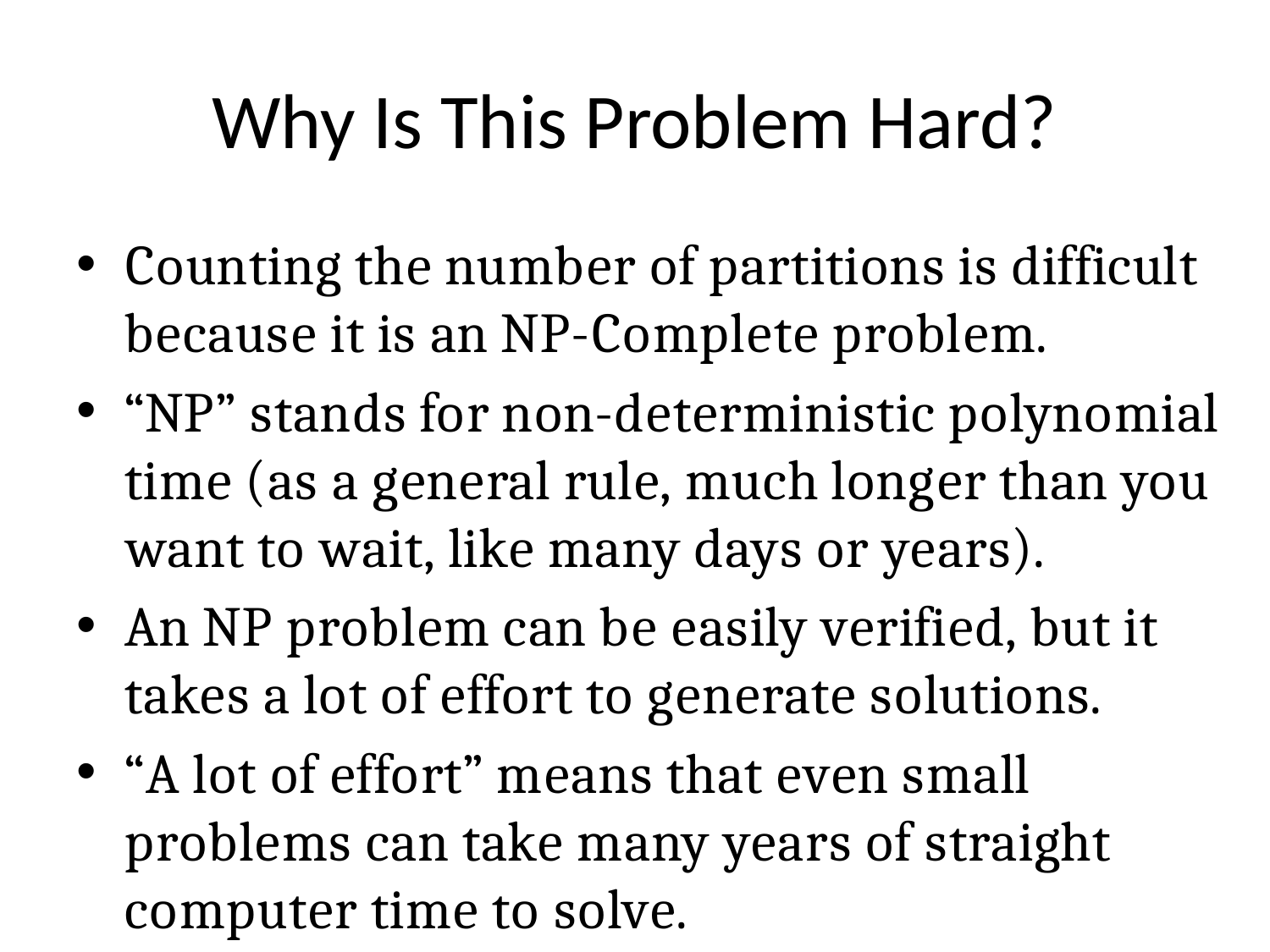

# Why Is This Problem Hard?
Counting the number of partitions is difficult because it is an NP-Complete problem.
“NP” stands for non-deterministic polynomial time (as a general rule, much longer than you want to wait, like many days or years).
An NP problem can be easily verified, but it takes a lot of effort to generate solutions.
“A lot of effort” means that even small problems can take many years of straight computer time to solve.